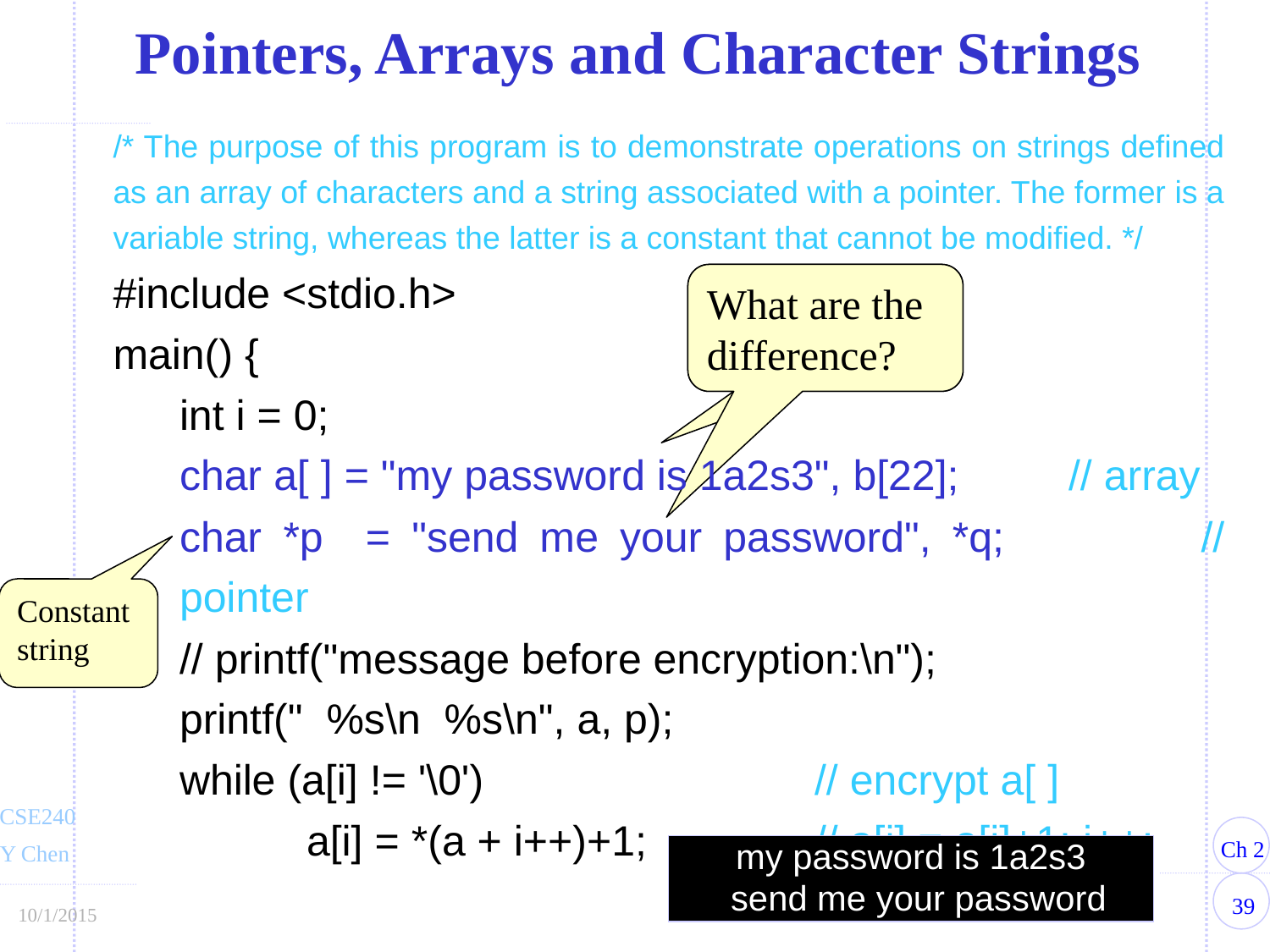

Pointers, Arrays and Character Strings
/* The purpose of this program is to demonstrate operations on strings defined as an array of characters and a string associated with a pointer. The former is a variable string, whereas the latter is a constant that cannot be modified. */
#include <stdio.h>
main() {
	int i = 0;
	char a[ ] = "my password is 1a2s3", b[22];	// array
	char *p  = "send me your password", *q;      	// pointer
	// printf("message before encryption:\n");
	printf("  %s\n  %s\n", a, p);
	while (a[i] != '\0')			// encrypt a[ ]
		a[i] = *(a + i++)+1; 		// a[i] = a[i]+1; i++;
What are the difference?
What are the difference?
Constant string
my password is 1a2s3
     send me your password